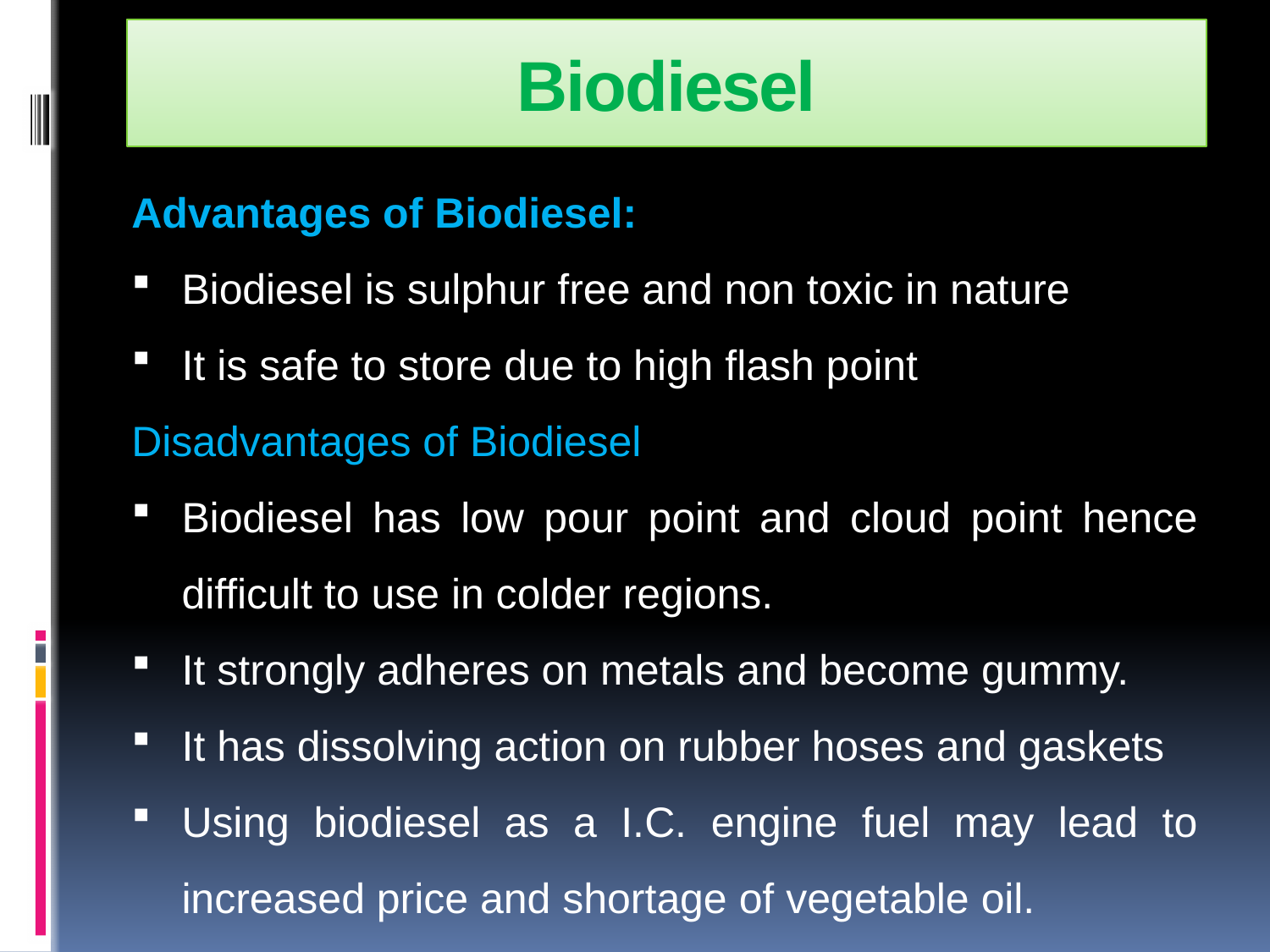

# Biodiesel
Advantages of Biodiesel:
Biodiesel is sulphur free and non toxic in nature
It is safe to store due to high flash point
Disadvantages of Biodiesel
Biodiesel has low pour point and cloud point hence difficult to use in colder regions.
It strongly adheres on metals and become gummy.
It has dissolving action on rubber hoses and gaskets
Using biodiesel as a I.C. engine fuel may lead to increased price and shortage of vegetable oil.